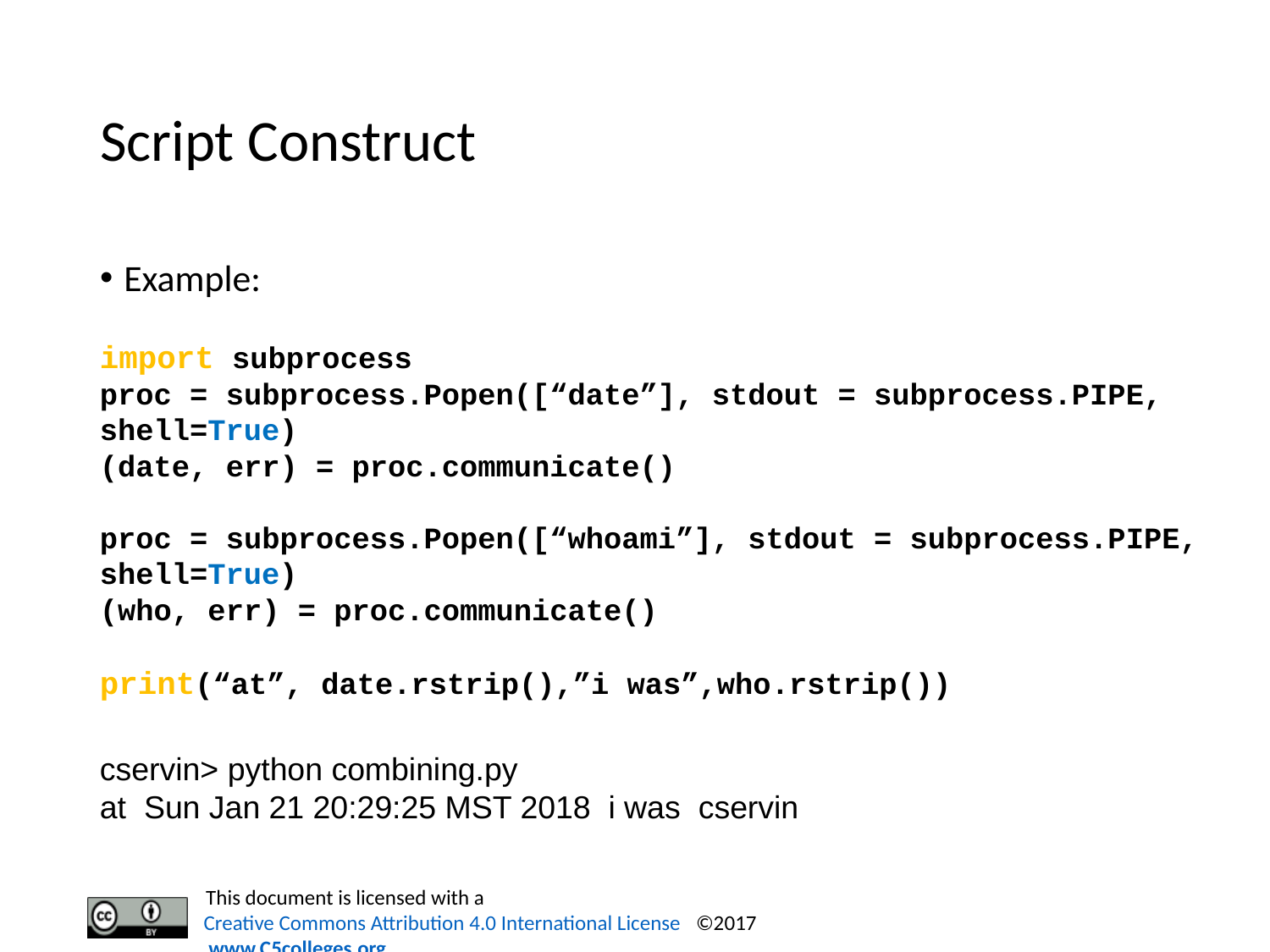

# Script Construct
Example:
import subprocess
proc = subprocess.Popen([“date”], stdout = subprocess.PIPE, shell=True)
(date, err) = proc.communicate()

proc = subprocess.Popen([“whoami”], stdout = subprocess.PIPE, shell=True)
(who, err) = proc.communicate()

print(“at”, date.rstrip(),”i was”,who.rstrip())
cservin> python combining.py
at  Sun Jan 21 20:29:25 MST 2018  i was  cservin